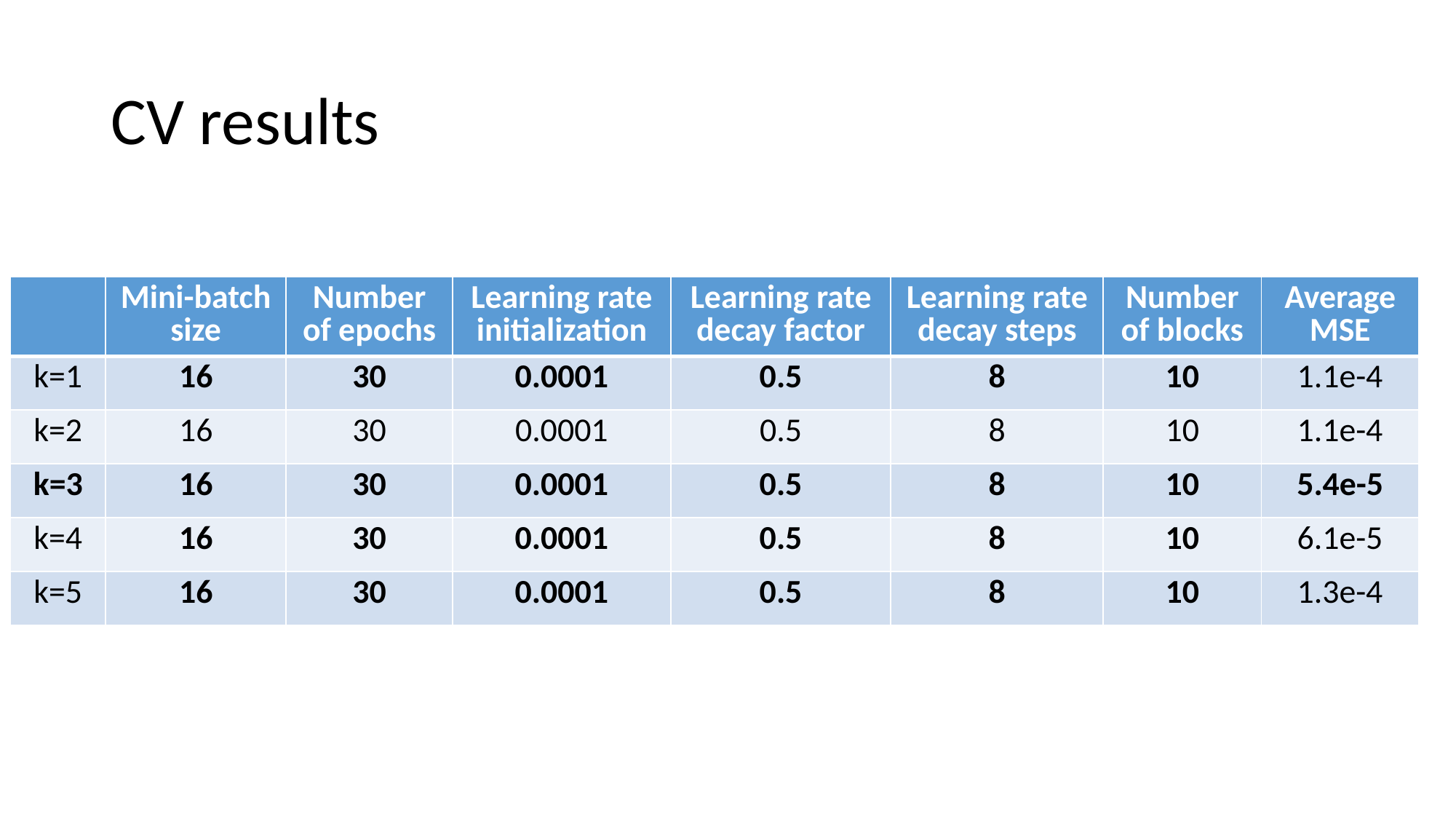

# CV results
|  | Mini-batch size | Number of epochs | Learning rate initialization | Learning rate decay factor | Learning rate decay steps | Number of blocks | Average MSE |
| --- | --- | --- | --- | --- | --- | --- | --- |
| k=1 | 16 | 30 | 0.0001 | 0.5 | 8 | 10 | 1.1e-4 |
| k=2 | 16 | 30 | 0.0001 | 0.5 | 8 | 10 | 1.1e-4 |
| k=3 | 16 | 30 | 0.0001 | 0.5 | 8 | 10 | 5.4e-5 |
| k=4 | 16 | 30 | 0.0001 | 0.5 | 8 | 10 | 6.1e-5 |
| k=5 | 16 | 30 | 0.0001 | 0.5 | 8 | 10 | 1.3e-4 |